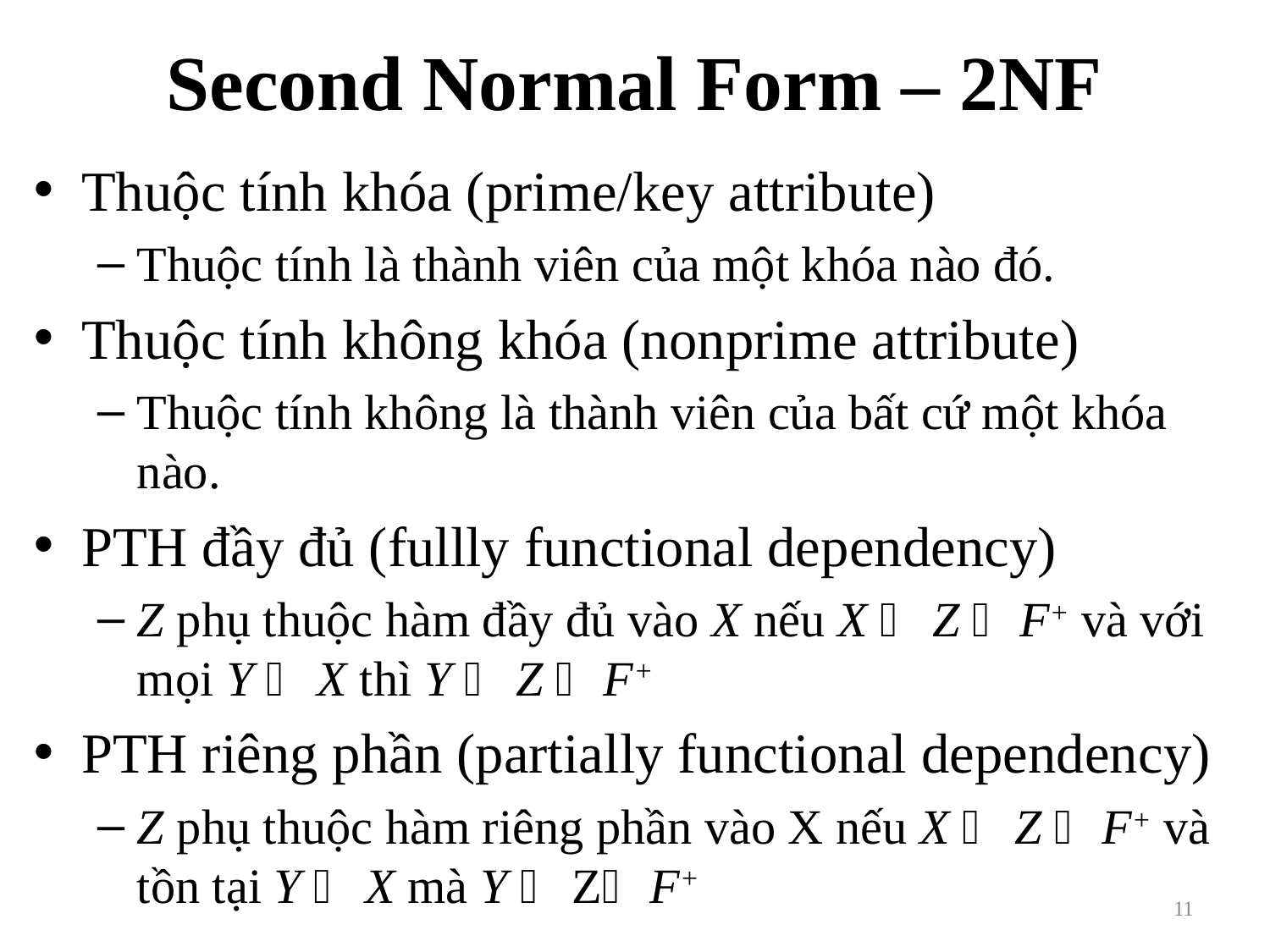

# Second Normal Form – 2NF
Thuộc tính khóa (prime/key attribute)
Thuộc tính là thành viên của một khóa nào đó.
Thuộc tính không khóa (nonprime attribute)
Thuộc tính không là thành viên của bất cứ một khóa nào.
PTH đầy đủ (fullly functional dependency)
Z phụ thuộc hàm đầy đủ vào X nếu X → Z ∈ F+ và với mọi Y ⊂ X thì Y → Z ∉ F+
PTH riêng phần (partially functional dependency)
Z phụ thuộc hàm riêng phần vào X nếu X → Z ∈ F+ và tồn tại Y ⊂ X mà Y → Z∈ F+
11